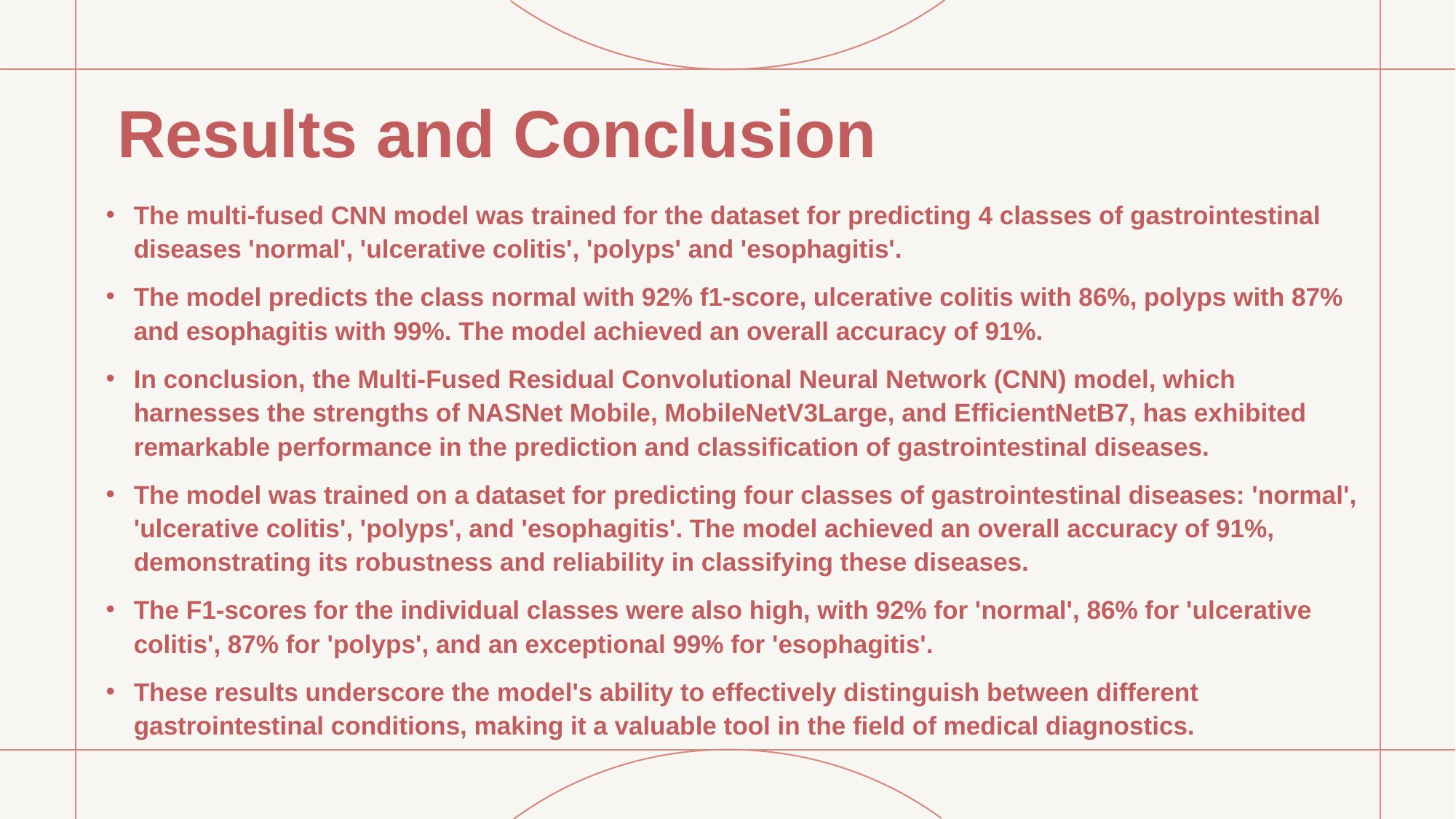

# Results and Conclusion
The multi-fused CNN model was trained for the dataset for predicting 4 classes of gastrointestinal diseases 'normal', 'ulcerative colitis', 'polyps' and 'esophagitis'.
The model predicts the class normal with 92% f1-score, ulcerative colitis with 86%, polyps with 87% and esophagitis with 99%. The model achieved an overall accuracy of 91%.
In conclusion, the Multi-Fused Residual Convolutional Neural Network (CNN) model, which harnesses the strengths of NASNet Mobile, MobileNetV3Large, and EfficientNetB7, has exhibited remarkable performance in the prediction and classification of gastrointestinal diseases.
The model was trained on a dataset for predicting four classes of gastrointestinal diseases: 'normal', 'ulcerative colitis', 'polyps', and 'esophagitis'. The model achieved an overall accuracy of 91%, demonstrating its robustness and reliability in classifying these diseases.
The F1-scores for the individual classes were also high, with 92% for 'normal', 86% for 'ulcerative colitis', 87% for 'polyps', and an exceptional 99% for 'esophagitis'.
These results underscore the model's ability to effectively distinguish between different gastrointestinal conditions, making it a valuable tool in the field of medical diagnostics.